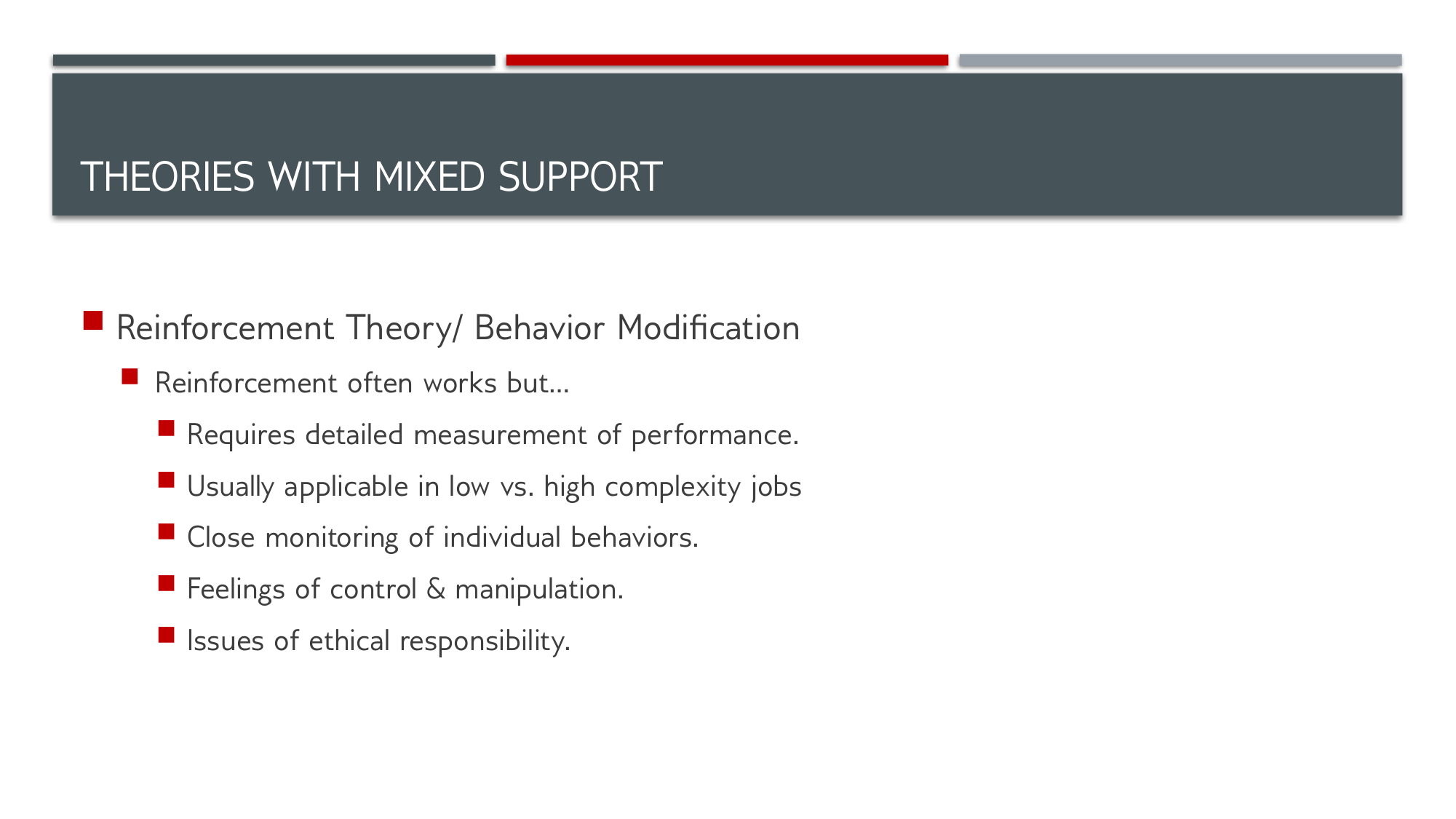

# Theories with mixed support
Reinforcement Theory/ Behavior Modification
Reinforcement often works but…
Requires detailed measurement of performance.
Usually applicable in low vs. high complexity jobs
Close monitoring of individual behaviors.
Feelings of control & manipulation.
Issues of ethical responsibility.